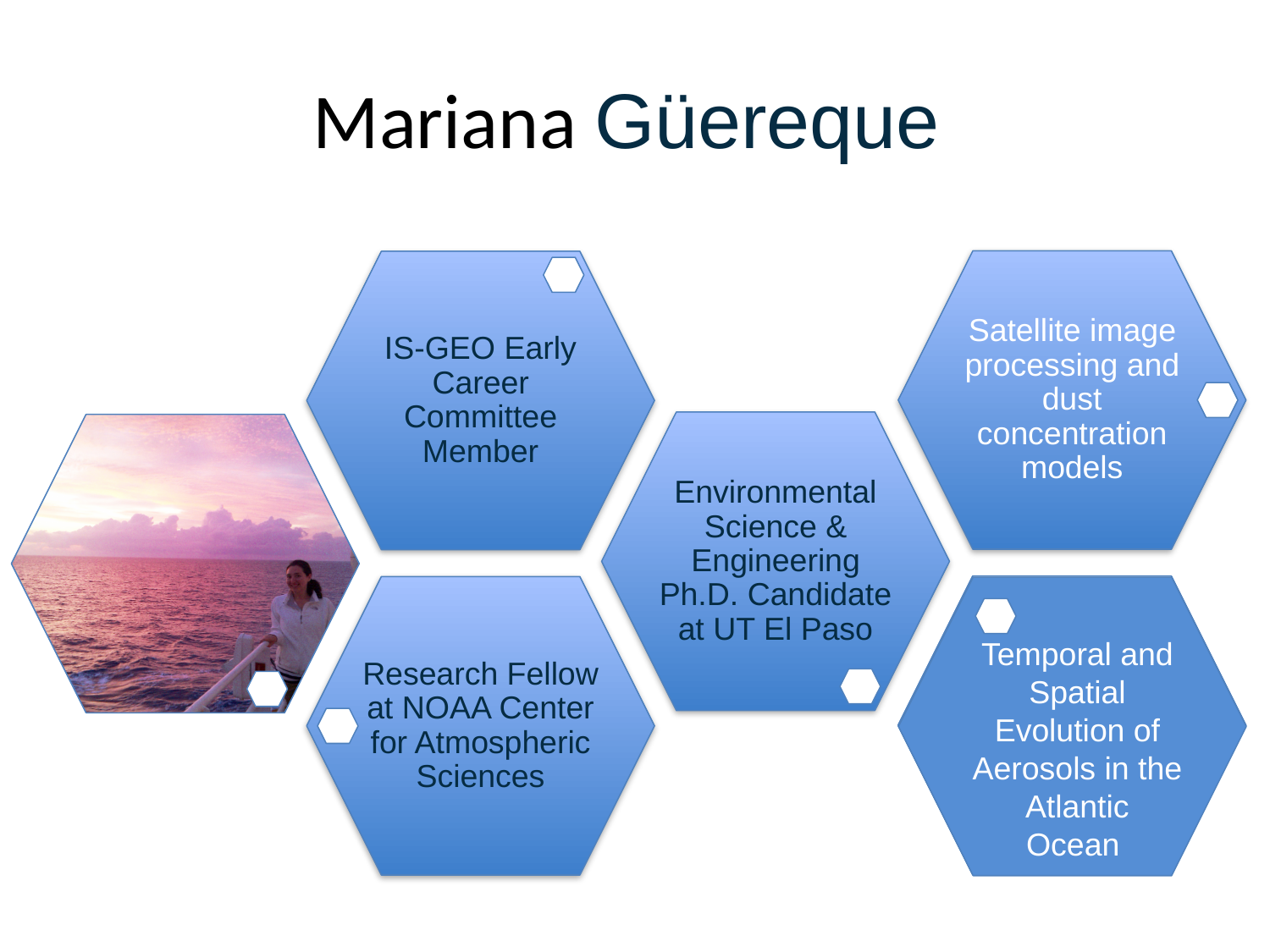

Research Fellow at NOAA Center for Atmospheric Sciences
Environmental Science & Engineering Ph.D. Candidate at UT El Paso
IS-GEO Early Career Committee Member
Satellite image processing and dust concentration models
# Mariana Güereque
Temporal and Spatial Evolution of Aerosols in the
Atlantic
Ocean